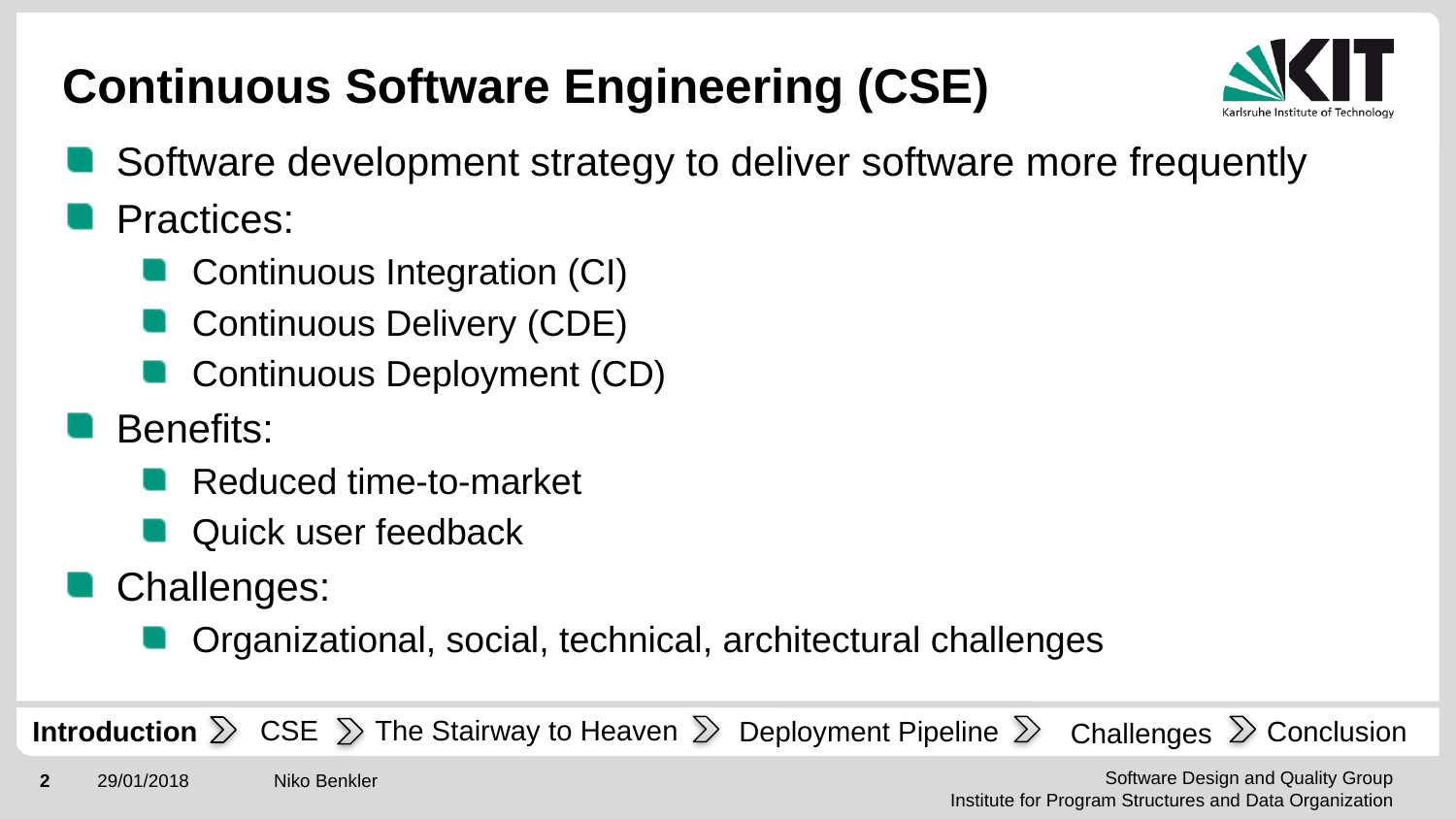

# Continuous Software Engineering (CSE)

Software development strategy to deliver software more frequently
Practices:
Continuous Integration (CI)
Continuous Delivery (CDE)
Continuous Deployment (CD)
Benefits:
Reduced time-to-market
Quick user feedback
Challenges:
Organizational, social, technical, architectural challenges

The Stairway to Heaven
CSE
Deployment Pipeline
Conclusion
Introduction
Challenges